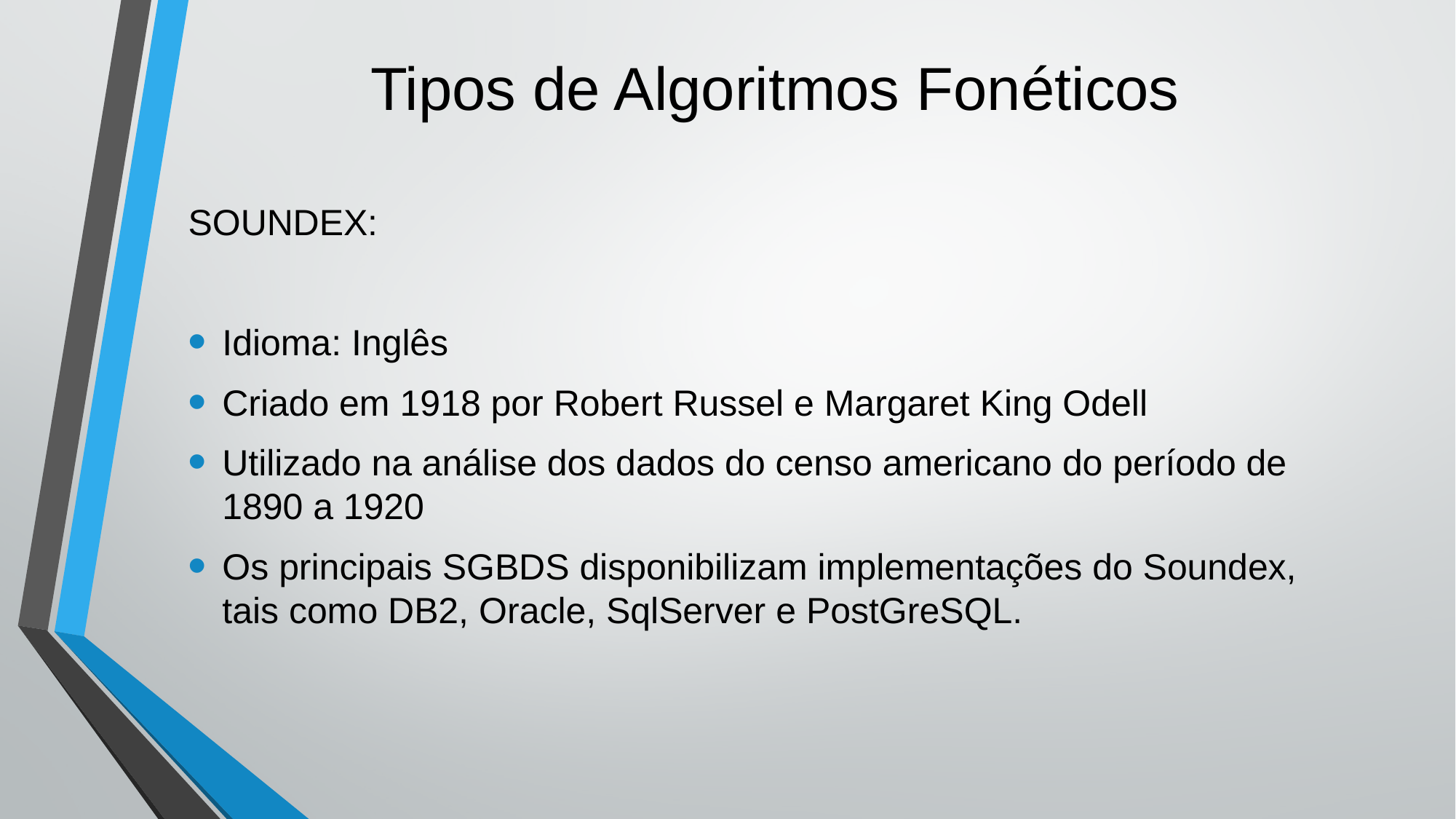

# Tipos de Algoritmos Fonéticos
SOUNDEX:

Idioma: Inglês
Criado em 1918 por Robert Russel e Margaret King Odell
Utilizado na análise dos dados do censo americano do período de 1890 a 1920
Os principais SGBDS disponibilizam implementações do Soundex, tais como DB2, Oracle, SqlServer e PostGreSQL.